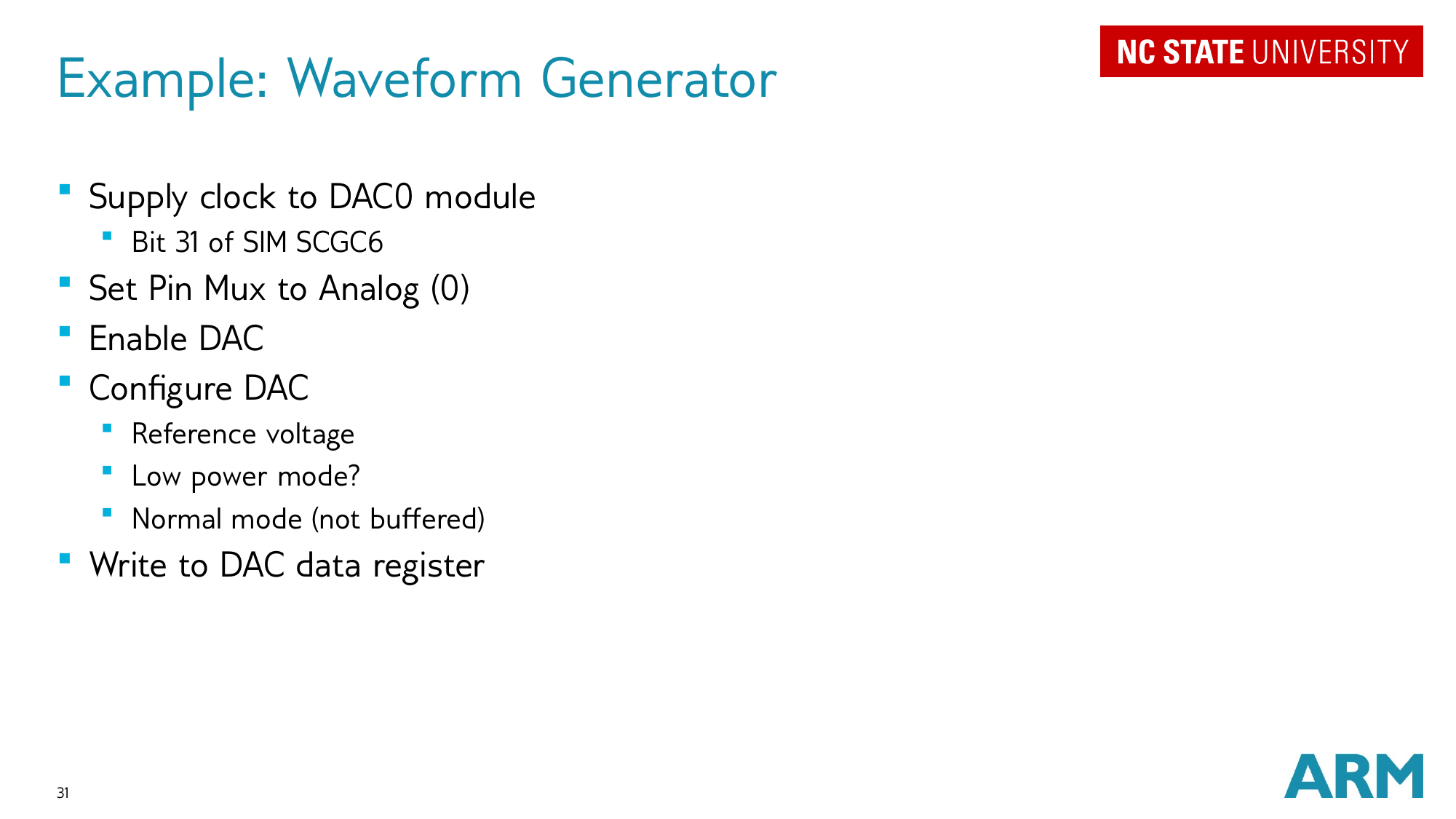

# Example: Waveform Generator
Supply clock to DAC0 module
Bit 31 of SIM SCGC6
Set Pin Mux to Analog (0)
Enable DAC
Configure DAC
Reference voltage
Low power mode?
Normal mode (not buffered)
Write to DAC data register